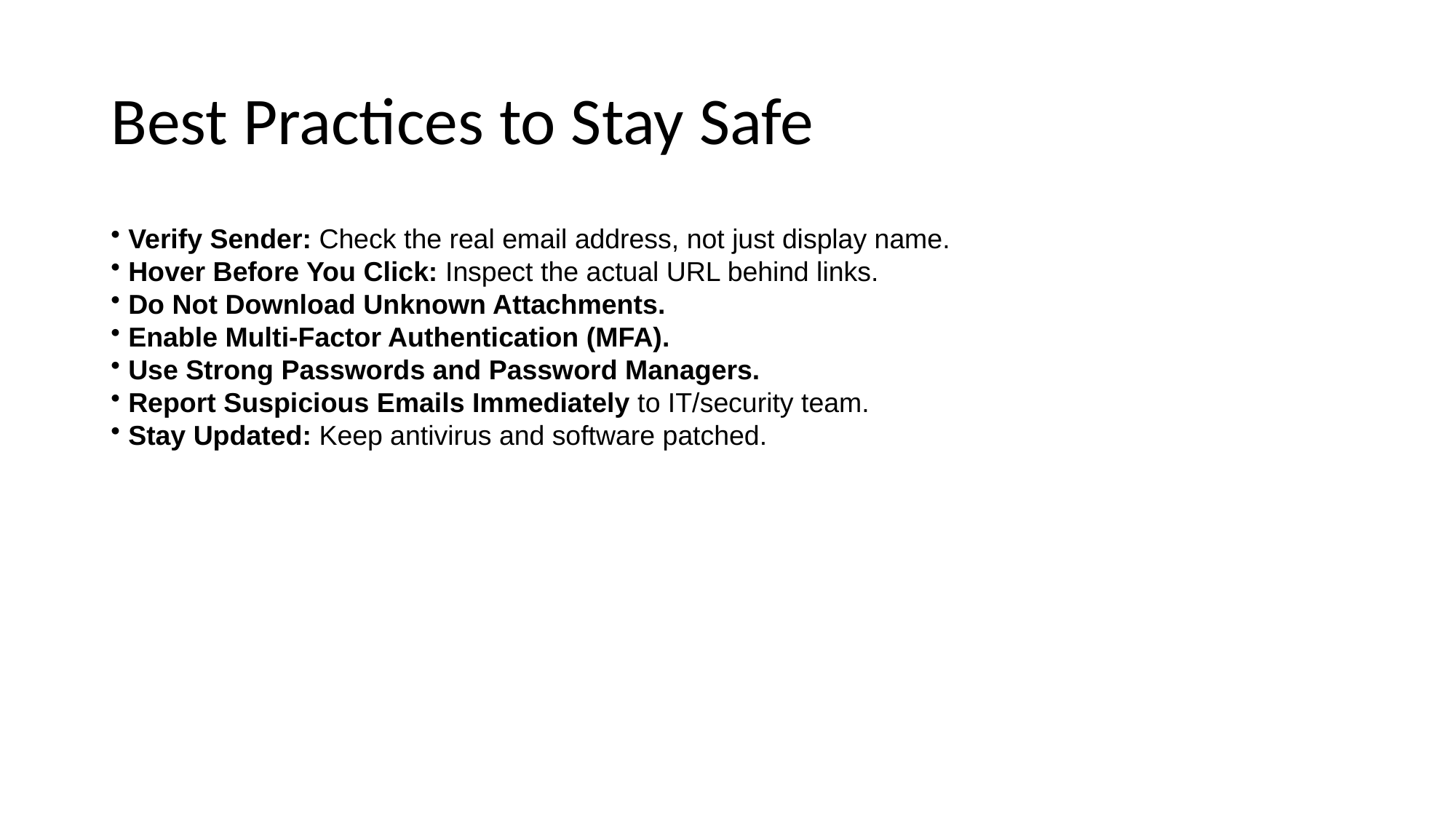

# Best Practices to Stay Safe
 Verify Sender: Check the real email address, not just display name.
 Hover Before You Click: Inspect the actual URL behind links.
 Do Not Download Unknown Attachments.
 Enable Multi-Factor Authentication (MFA).
 Use Strong Passwords and Password Managers.
 Report Suspicious Emails Immediately to IT/security team.
 Stay Updated: Keep antivirus and software patched.